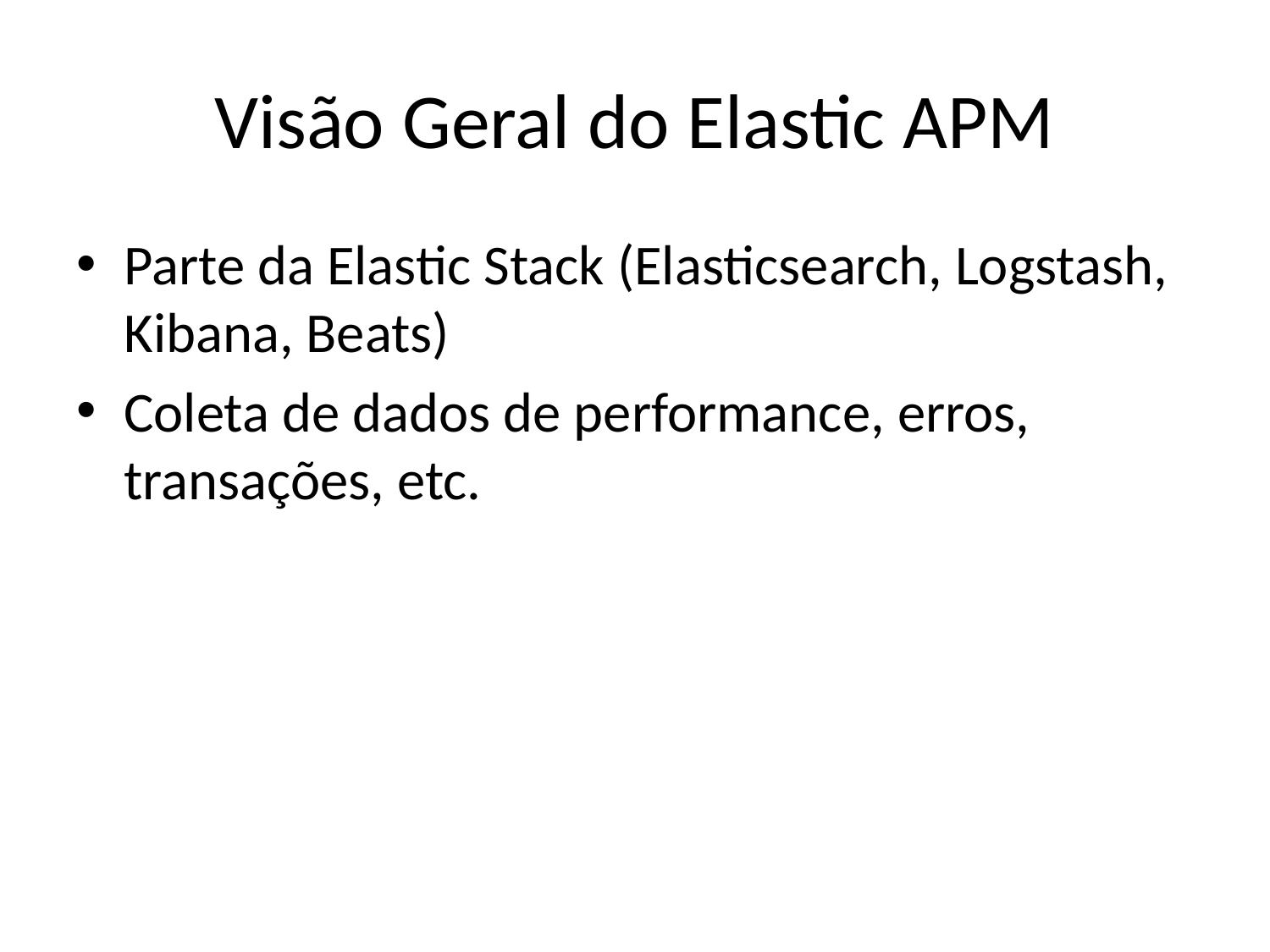

# Visão Geral do Elastic APM
Parte da Elastic Stack (Elasticsearch, Logstash, Kibana, Beats)
Coleta de dados de performance, erros, transações, etc.